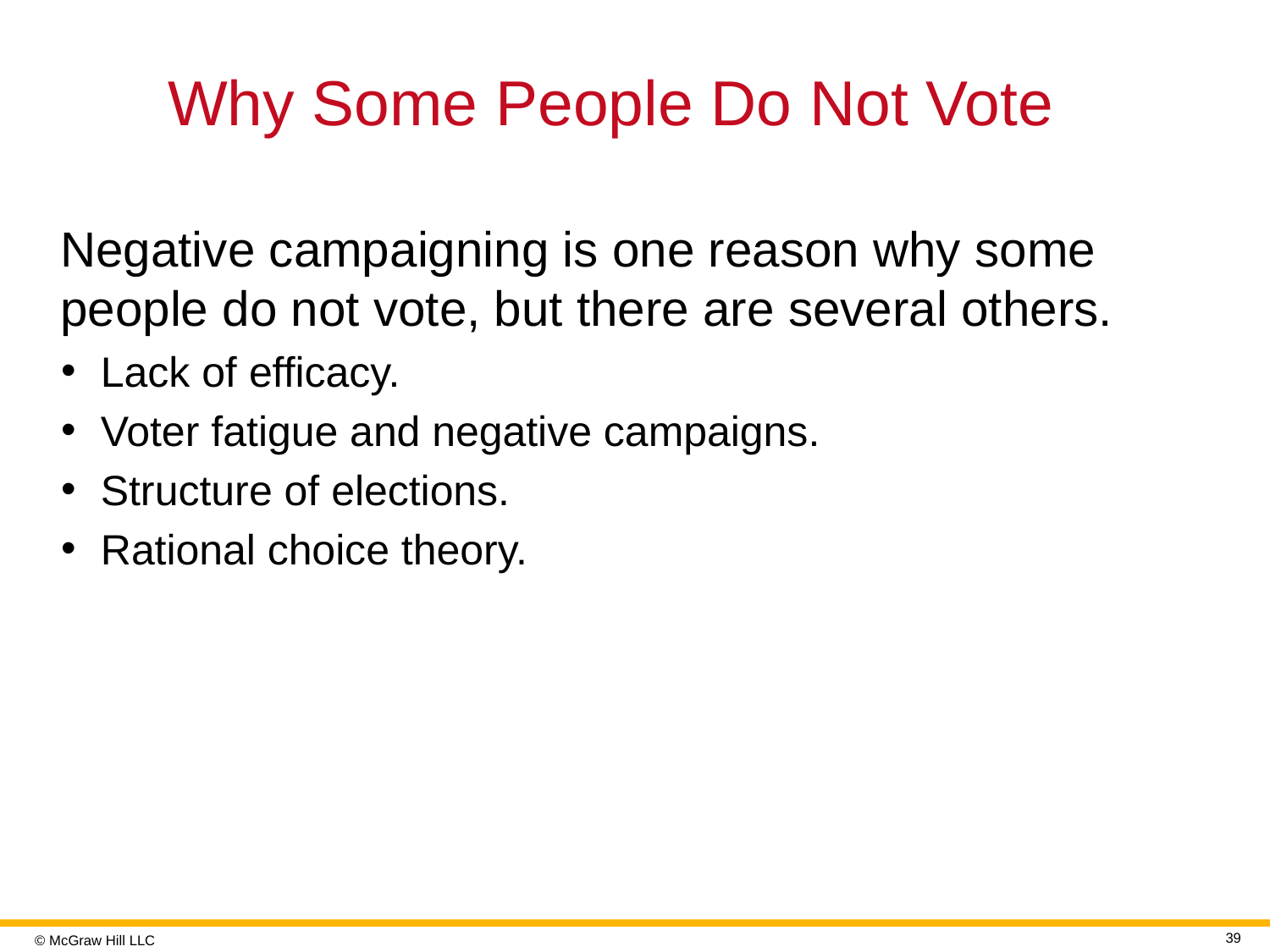

# Why Some People Do Not Vote
Negative campaigning is one reason why some people do not vote, but there are several others.
Lack of efficacy.
Voter fatigue and negative campaigns.
Structure of elections.
Rational choice theory.
39